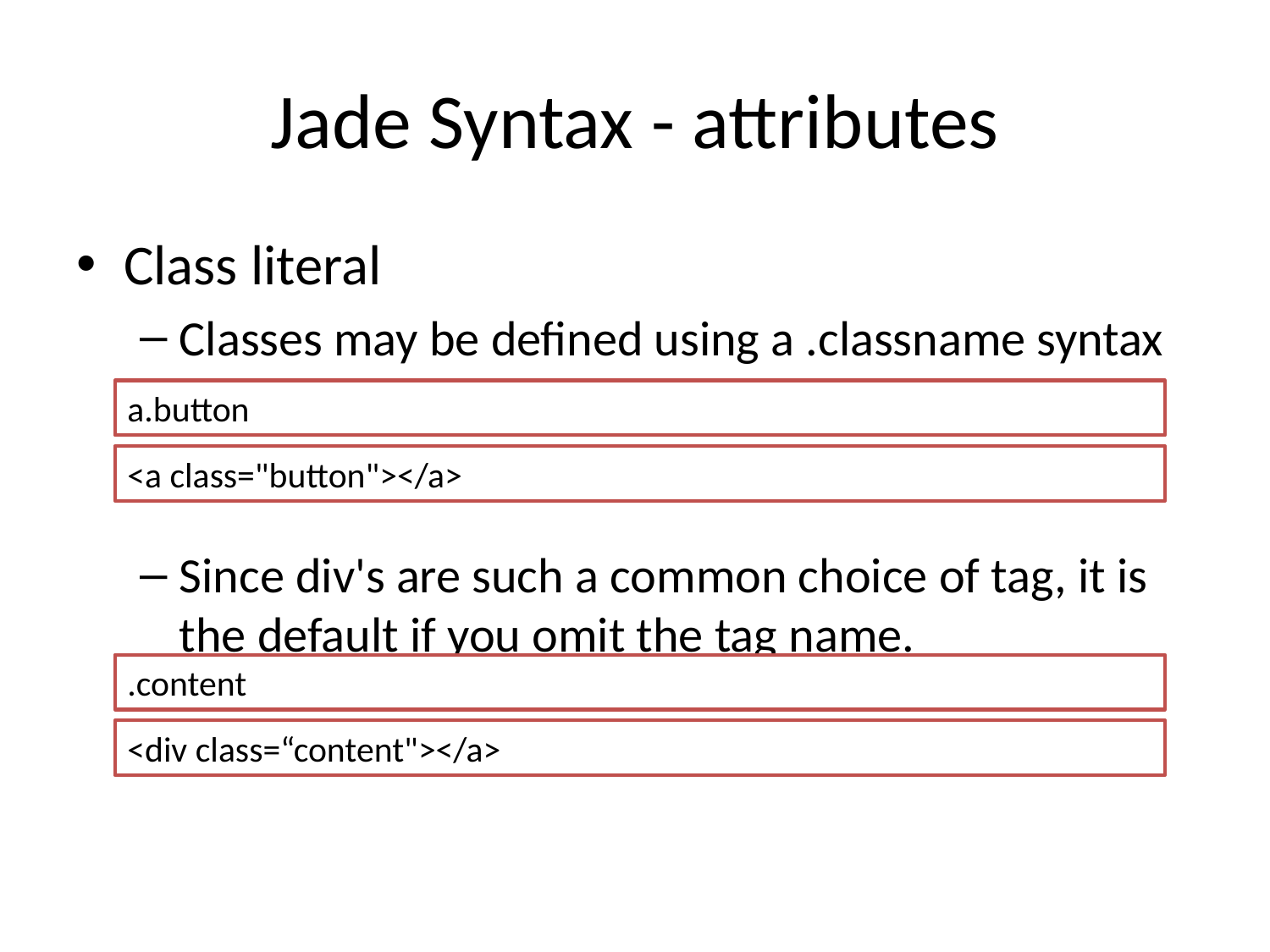

# Jade Syntax - attributes
Class literal
Classes may be defined using a .classname syntax

Since div's are such a common choice of tag, it is the default if you omit the tag name.

a.button
<a class="button"></a>
.content
<div class=“content"></a>